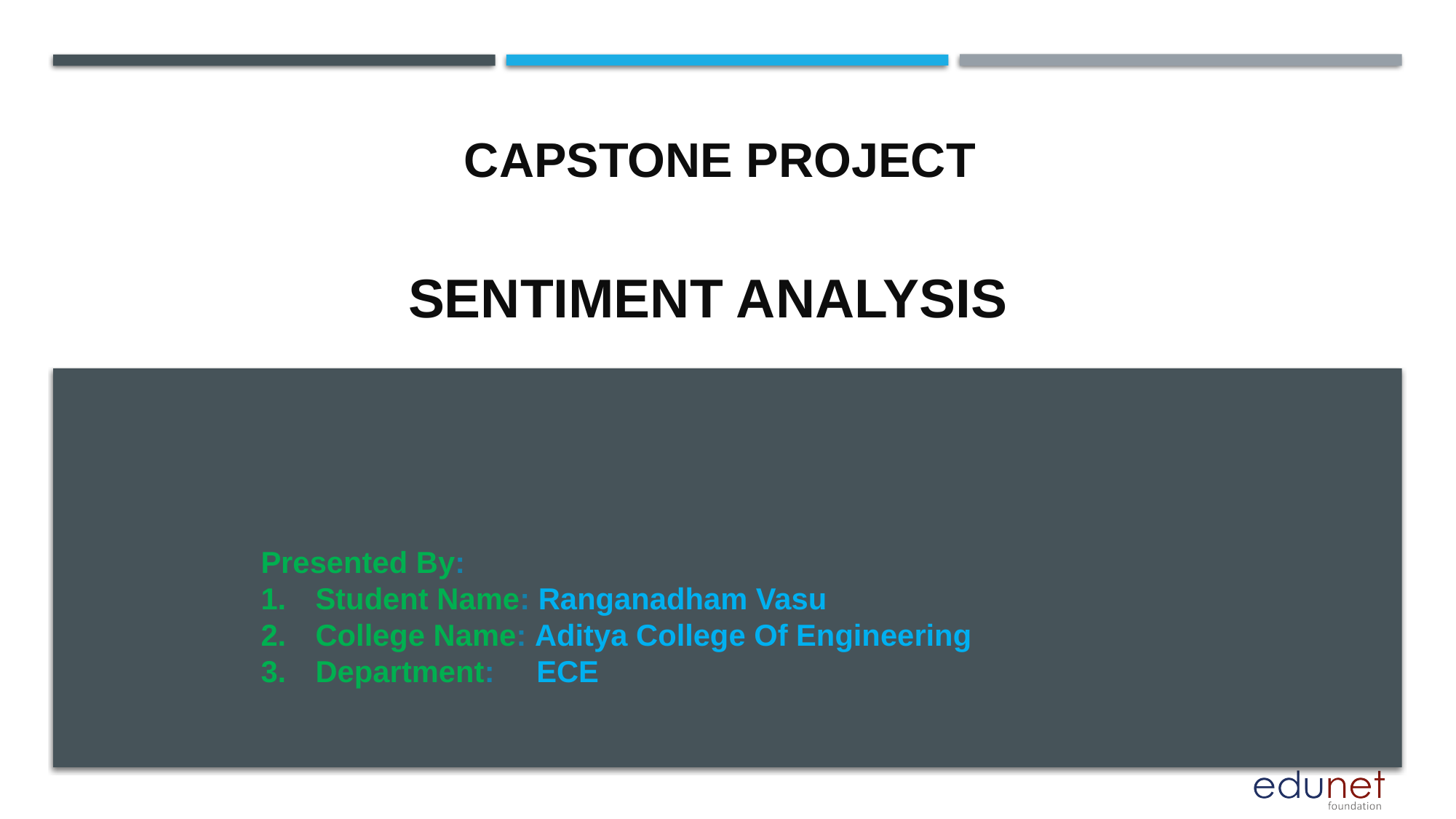

CAPSTONE PROJECT
# Sentiment Analysis
Presented By:
Student Name: Ranganadham Vasu
College Name: Aditya College Of Engineering
Department:     ECE